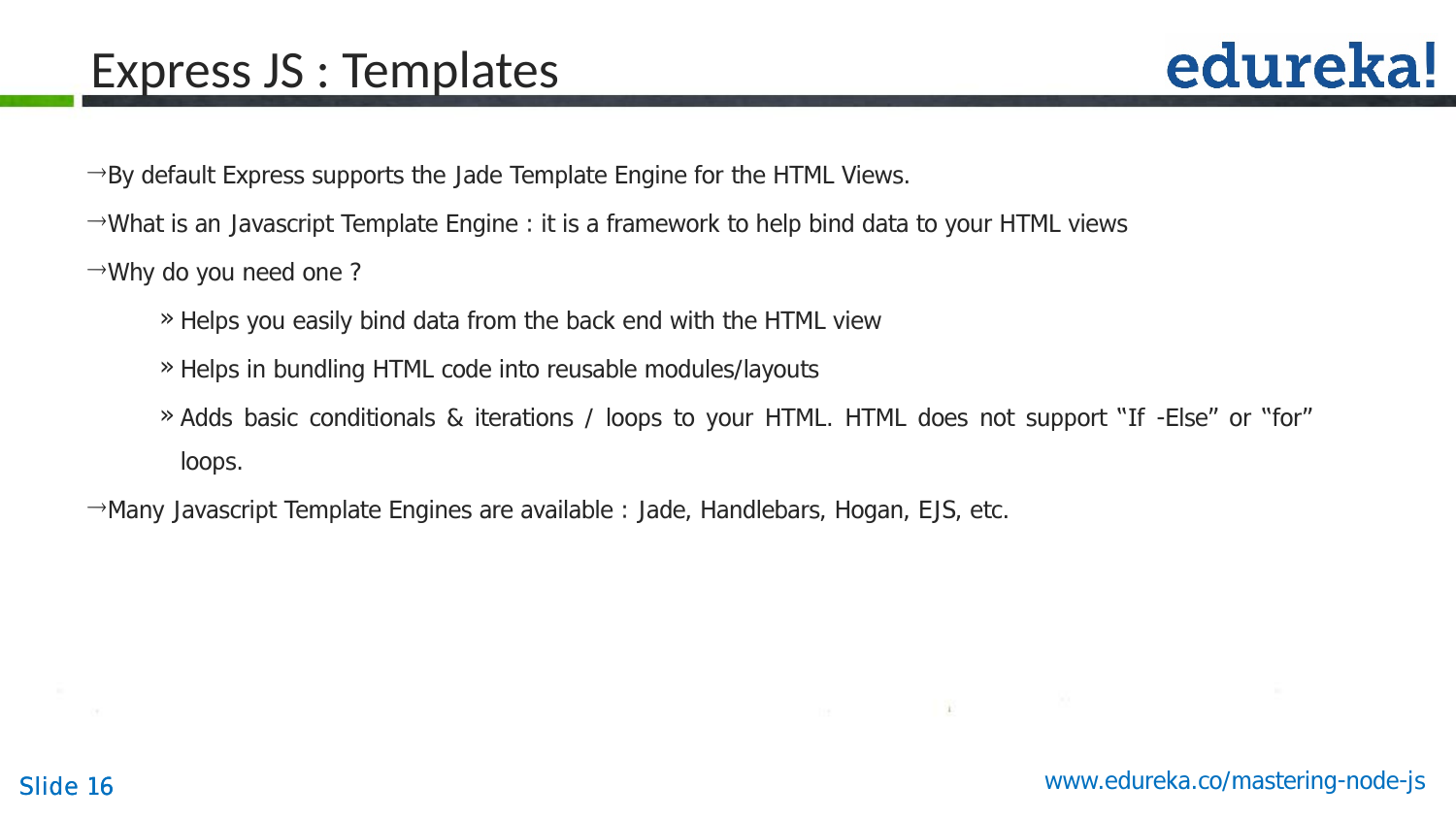

# Express JS : Templates
By default Express supports the Jade Template Engine for the HTML Views.
What is an Javascript Template Engine : it is a framework to help bind data to your HTML views
Why do you need one ?
Helps you easily bind data from the back end with the HTML view
Helps in bundling HTML code into reusable modules/layouts
Adds basic conditionals & iterations / loops to your HTML. HTML does not support “If -Else” or “for” loops.
Many Javascript Template Engines are available : Jade, Handlebars, Hogan, EJS, etc.